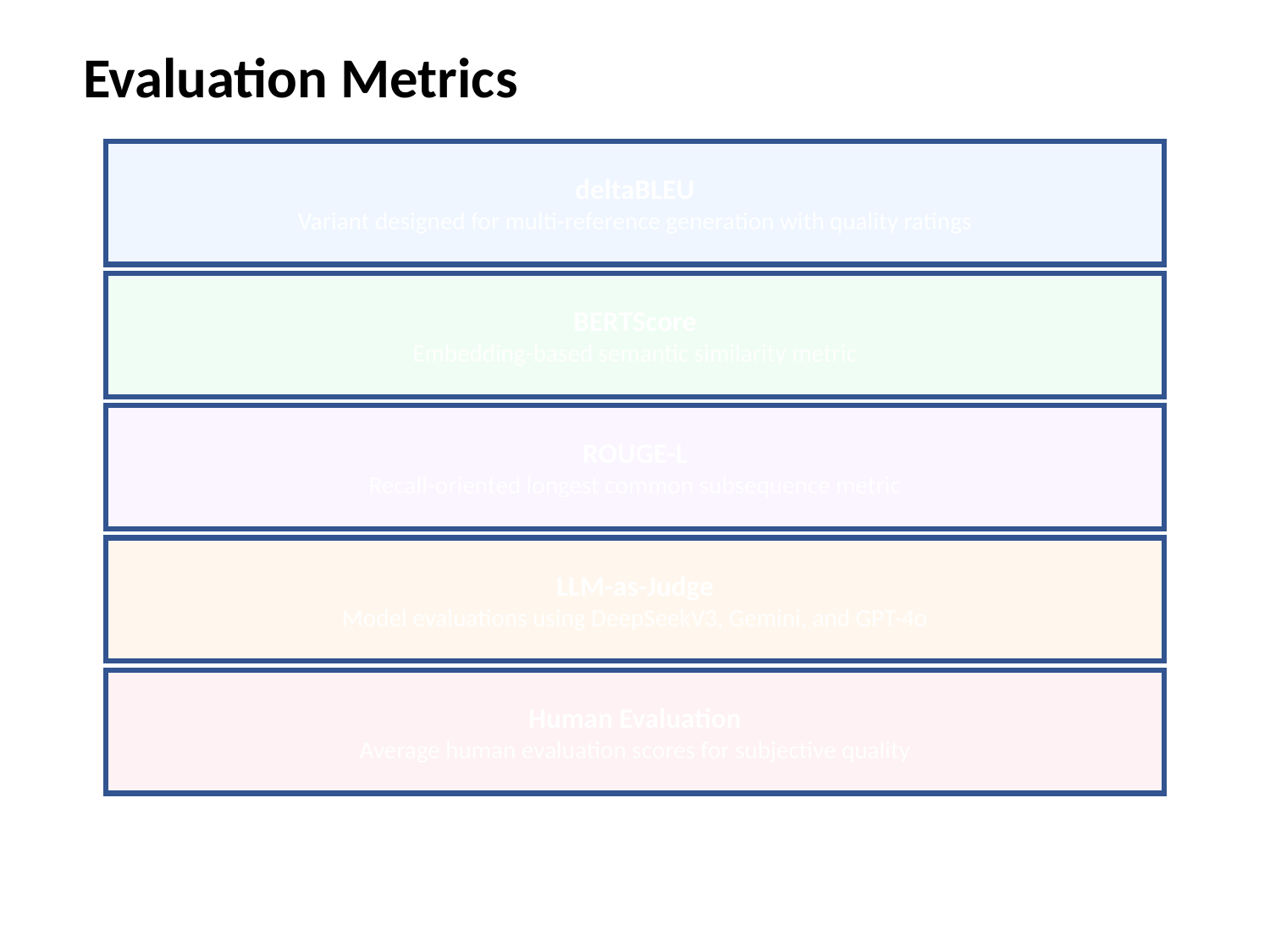

Evaluation Metrics
deltaBLEU
Variant designed for multi-reference generation with quality ratings
BERTScore
Embedding-based semantic similarity metric
ROUGE-L
Recall-oriented longest common subsequence metric
LLM-as-Judge
Model evaluations using DeepSeekV3, Gemini, and GPT-4o
Human Evaluation
Average human evaluation scores for subjective quality